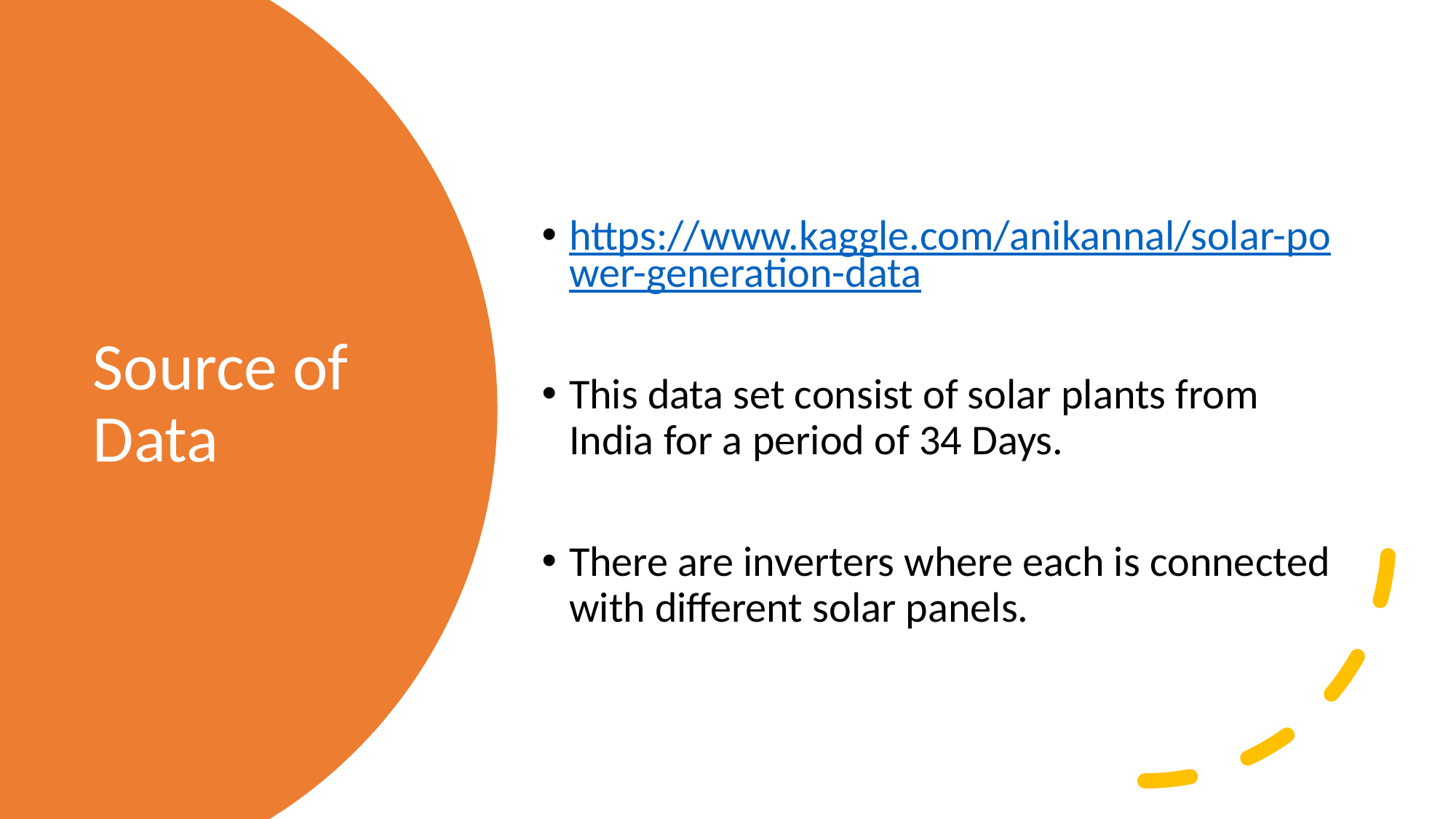

https://www.kaggle.com/anikannal/solar-power-generation-data

This data set consist of solar plants from India for a period of 34 Days.

There are inverters where each is connected with different solar panels.
# Source of Data